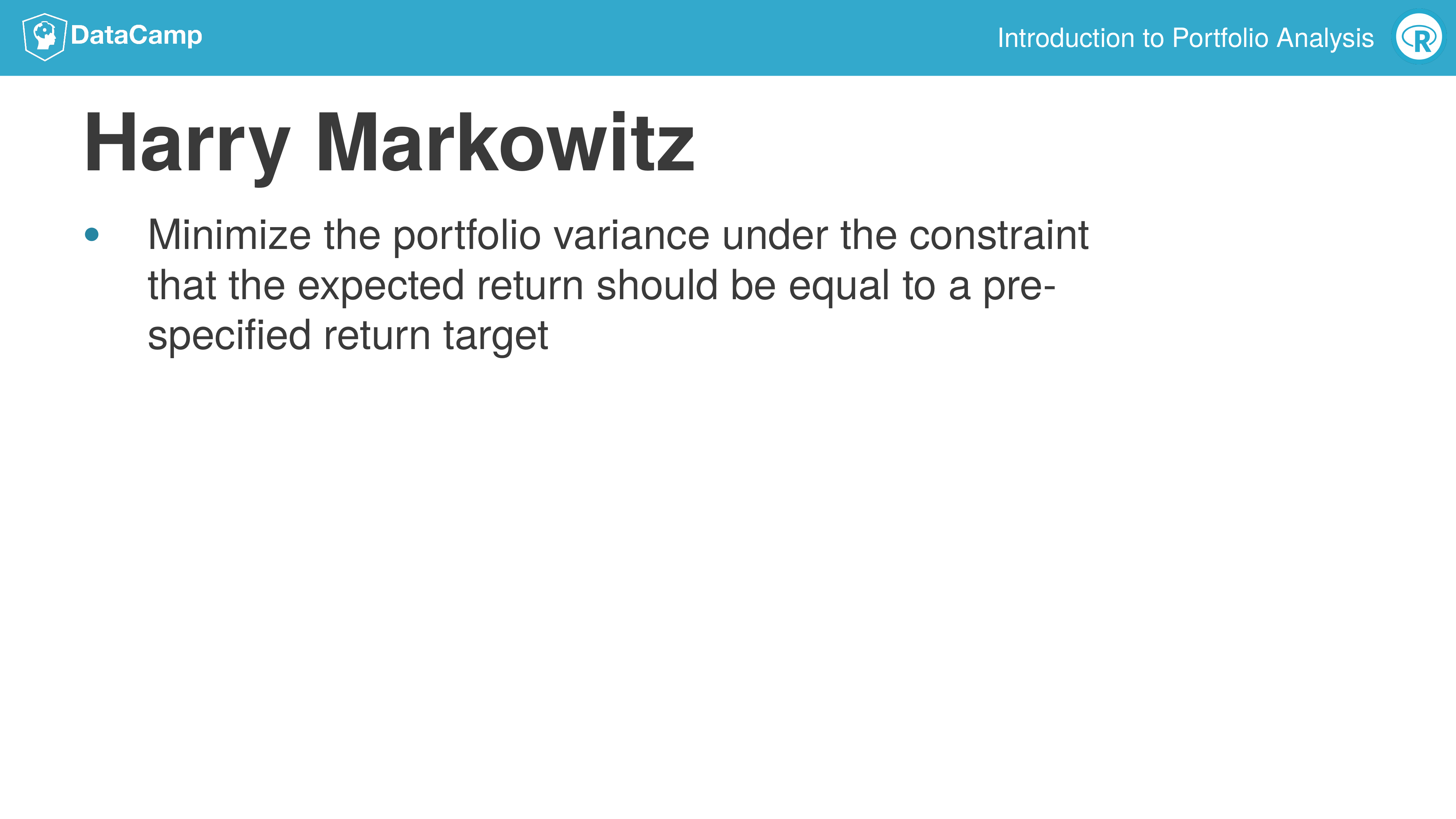

# Harry Markowitz
Minimize the portfolio variance under the constraint that the expected return should be equal to a pre-specified return target